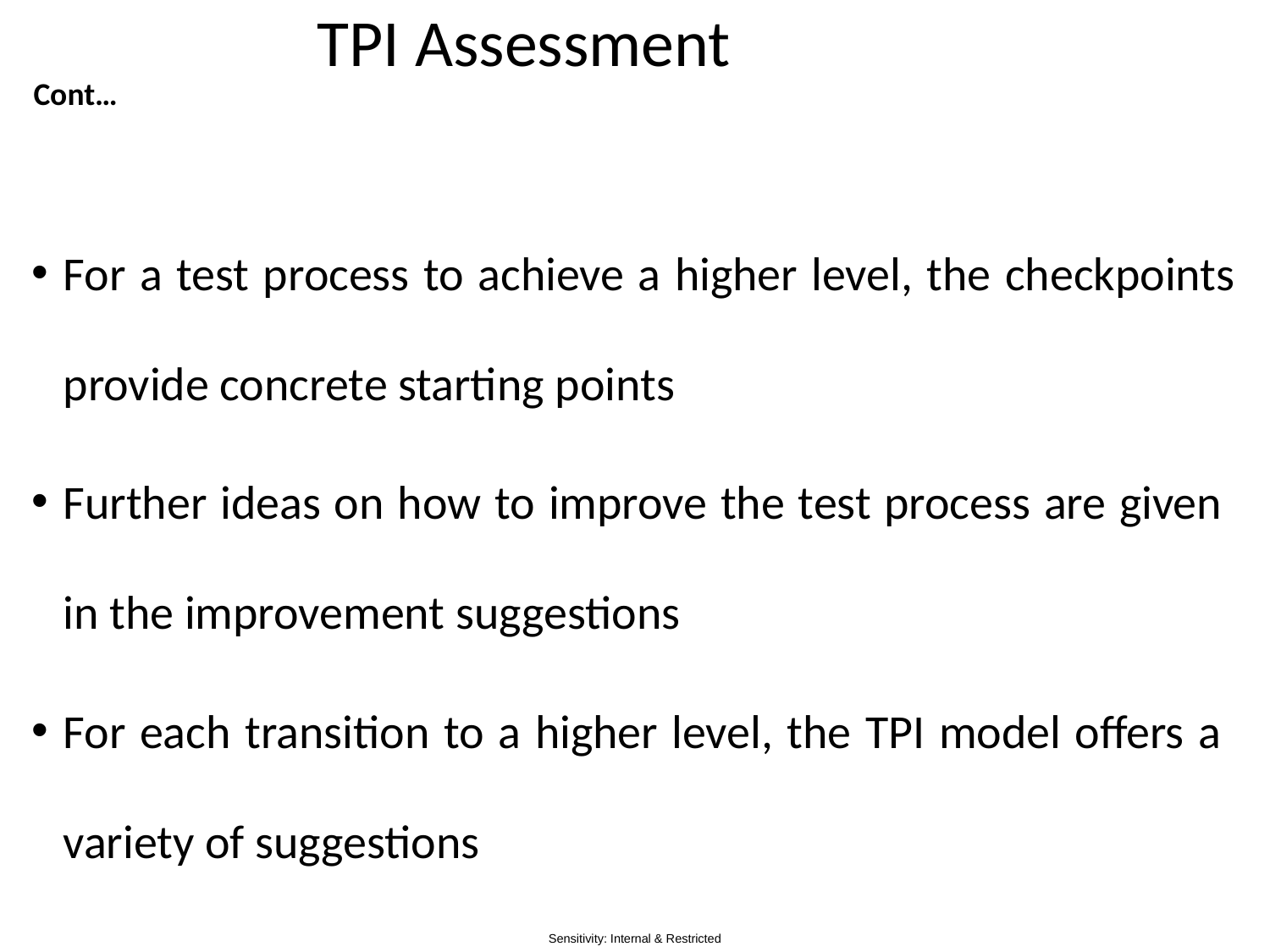

# TPI Assessment
Cont…
For a test process to achieve a higher level, the checkpoints provide concrete starting points
Further ideas on how to improve the test process are given
in the improvement suggestions
For each transition to a higher level, the TPI model offers a
variety of suggestions